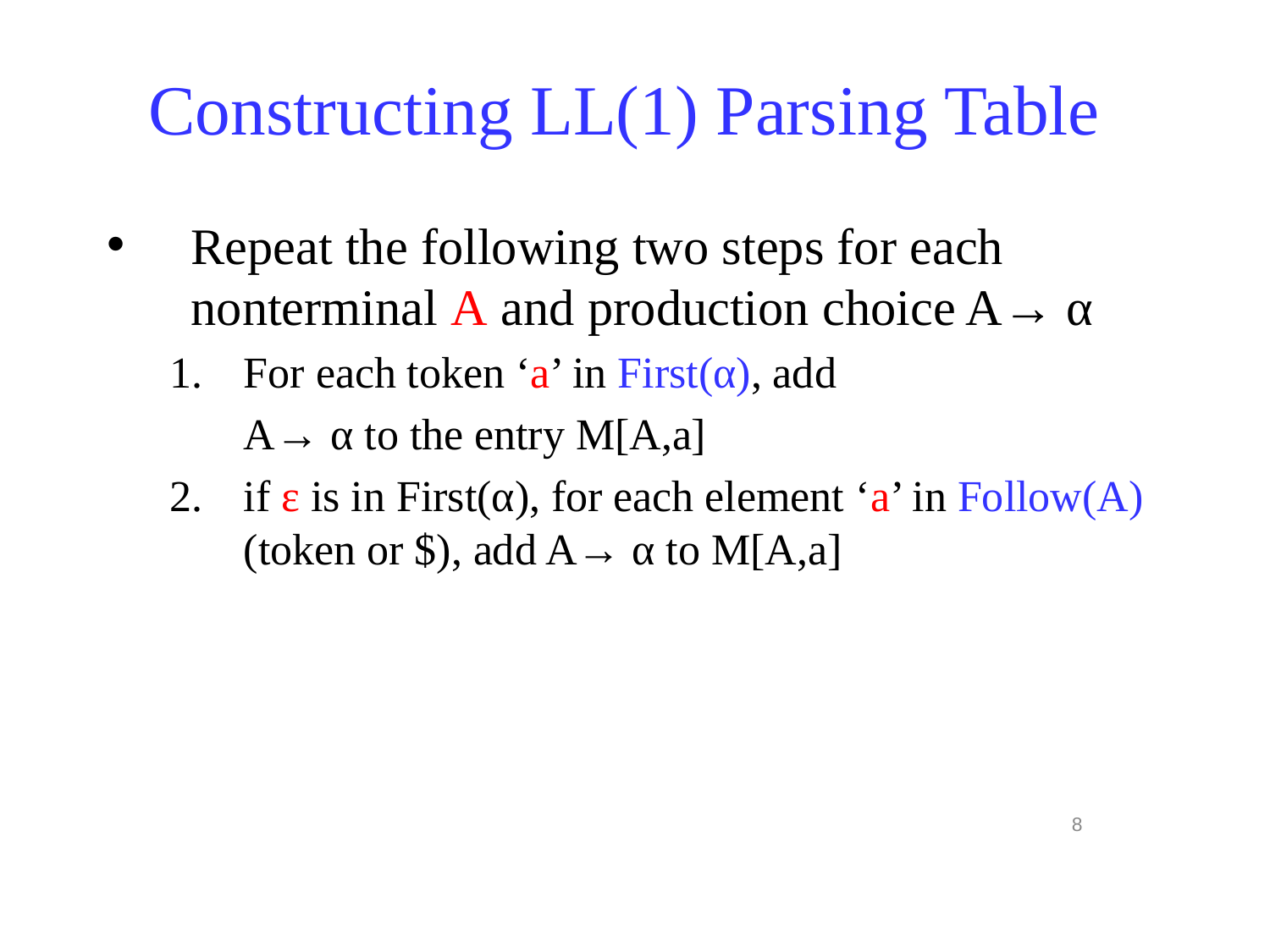

# Constructing LL(1) Parsing Table
Repeat the following two steps for each nonterminal A and production choice A→ α
For each token ‘a’ in First(α), add
	A→ α to the entry M[A,a]
if ε is in First(α), for each element ‘a’ in Follow(A) (token or $), add A→ α to M[A,a]
8